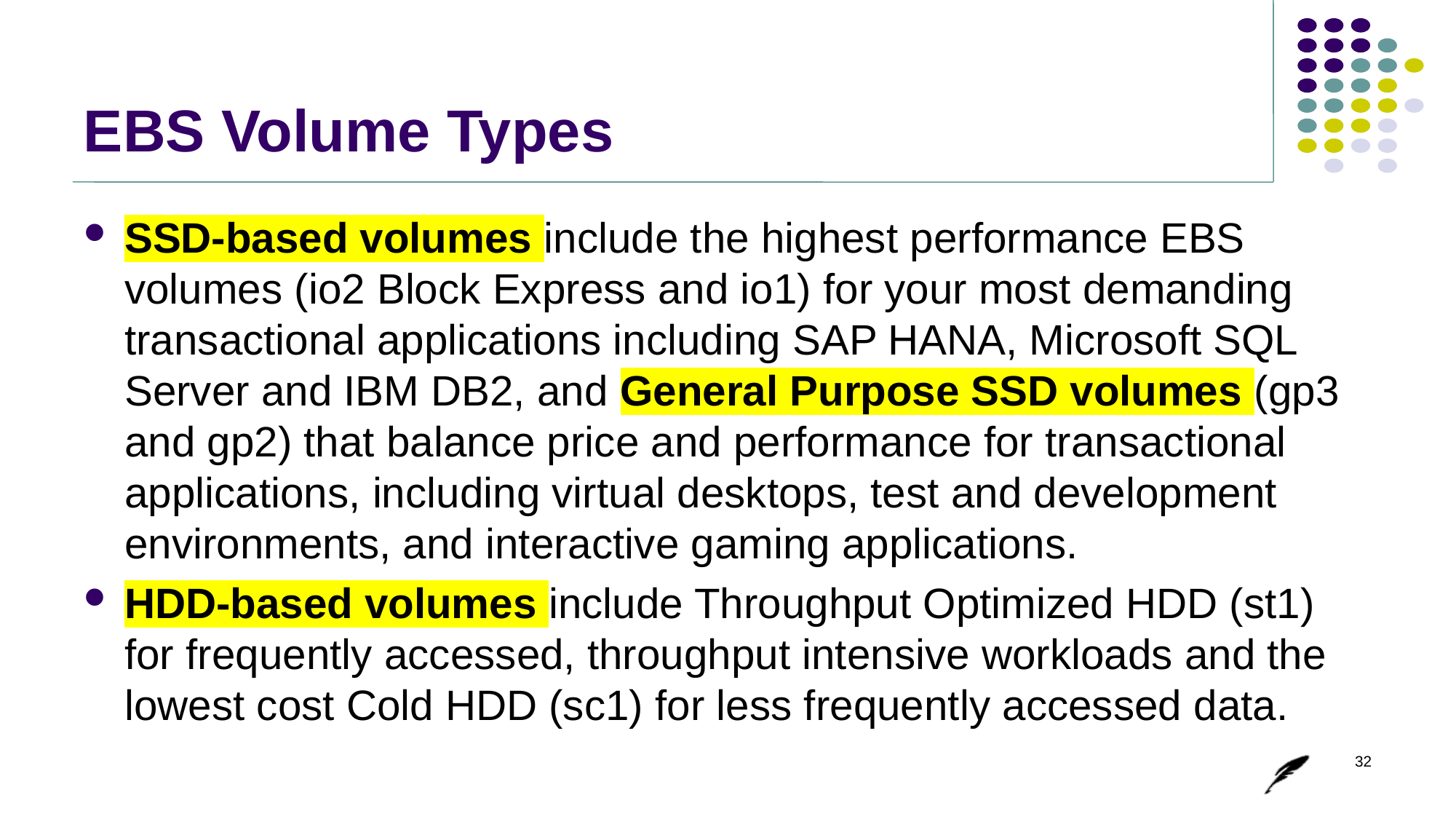

# EBS Volume Types
SSD-based volumes include the highest performance EBS volumes (io2 Block Express and io1) for your most demanding transactional applications including SAP HANA, Microsoft SQL Server and IBM DB2, and General Purpose SSD volumes (gp3 and gp2) that balance price and performance for transactional applications, including virtual desktops, test and development environments, and interactive gaming applications.
HDD-based volumes include Throughput Optimized HDD (st1) for frequently accessed, throughput intensive workloads and the lowest cost Cold HDD (sc1) for less frequently accessed data.

32